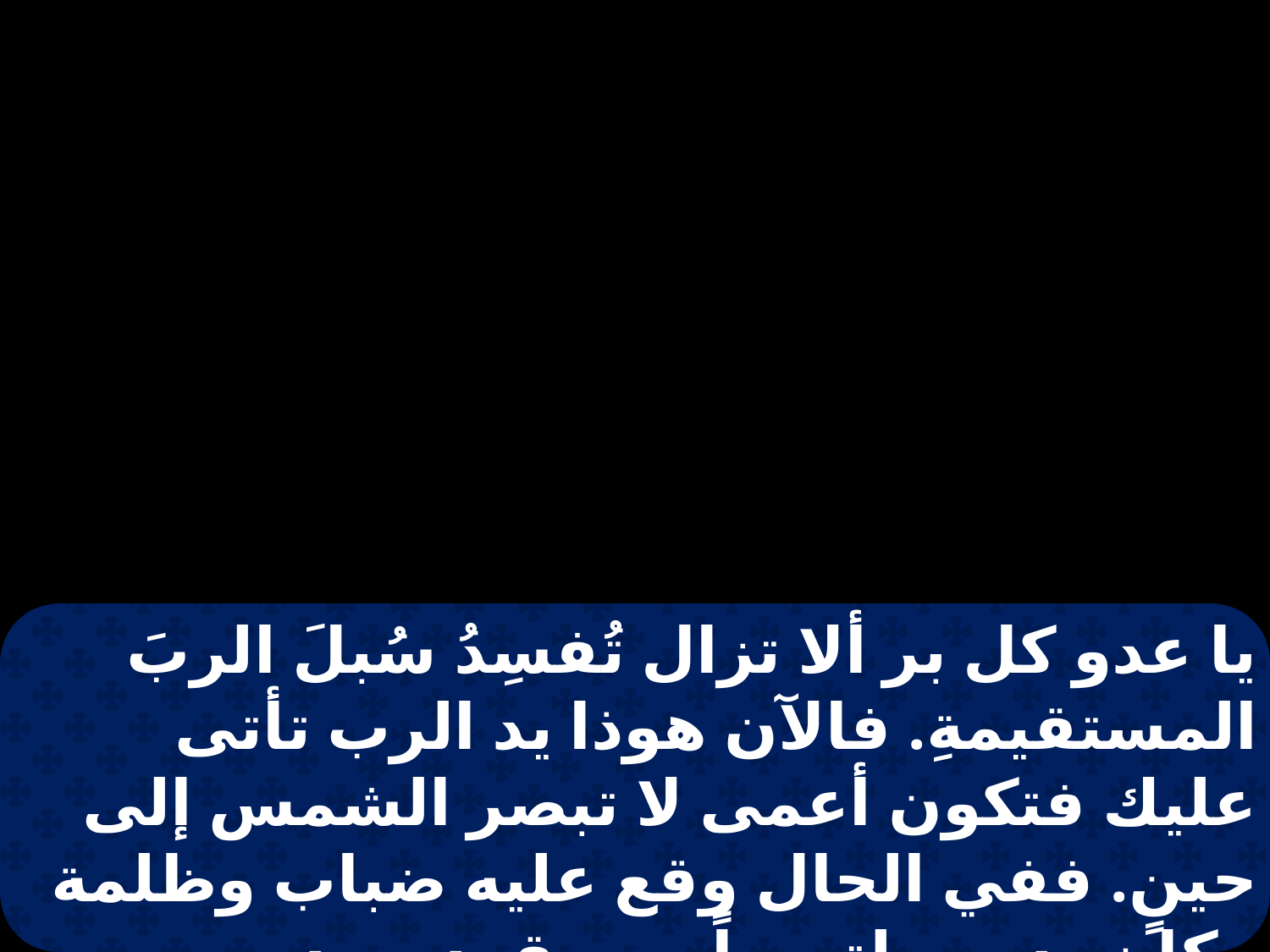

يا عدو كل بر ألا تزال تُفسِدُ سُبلَ الربَ المستقيمةِ. فالآن هوذا يد الرب تأتى عليك فتكون أعمى لا تبصر الشمس إلى حينٍ. ففي الحال وقع عليه ضباب وظلمة وكان يدور ملتمساً من يقوده بيده. فالوالي حينئذ لما رأى آمن وتعجب من تعليم الرب.